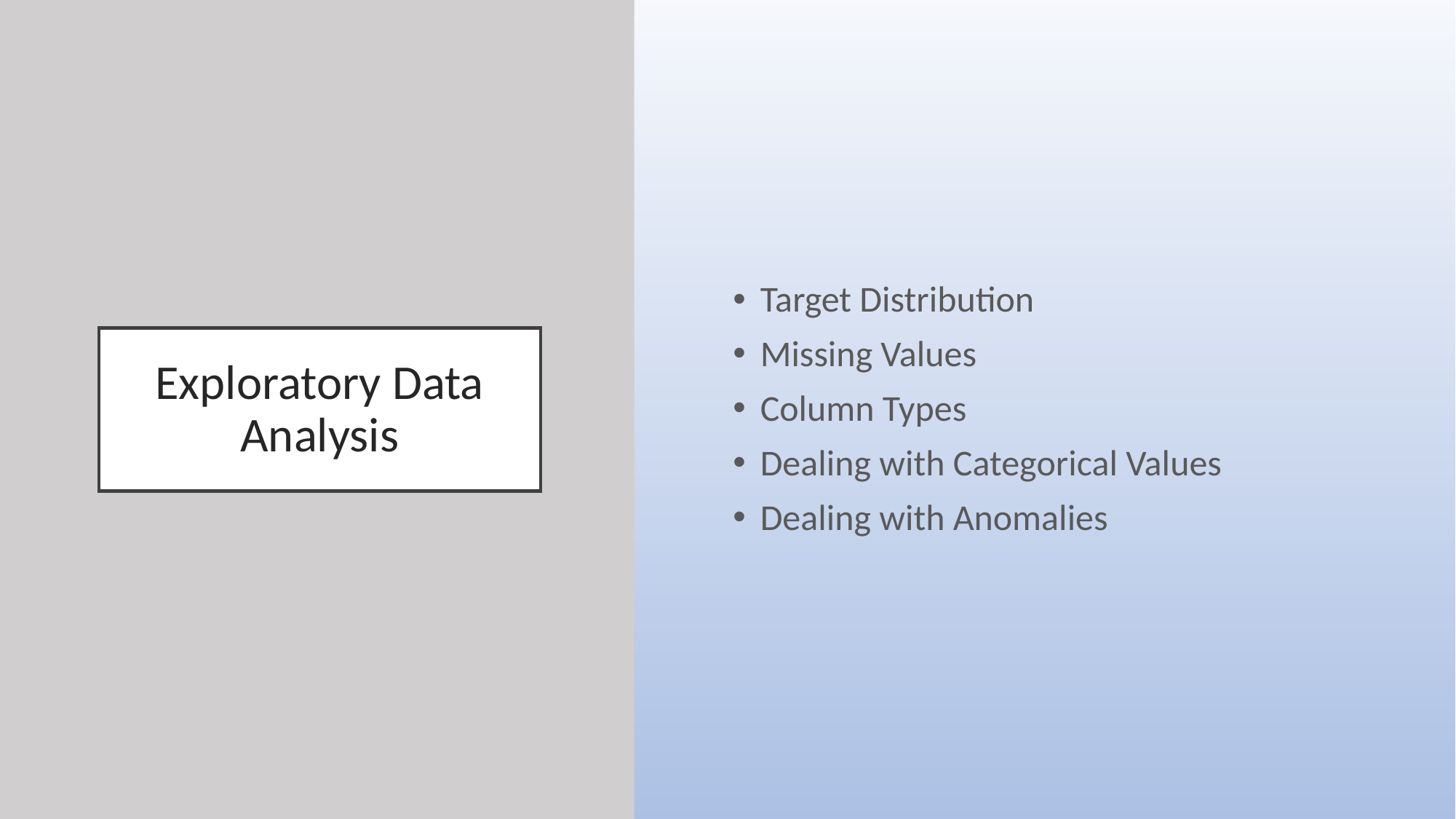

Target Distribution
Missing Values
Column Types
Dealing with Categorical Values
Dealing with Anomalies
# Exploratory Data Analysis